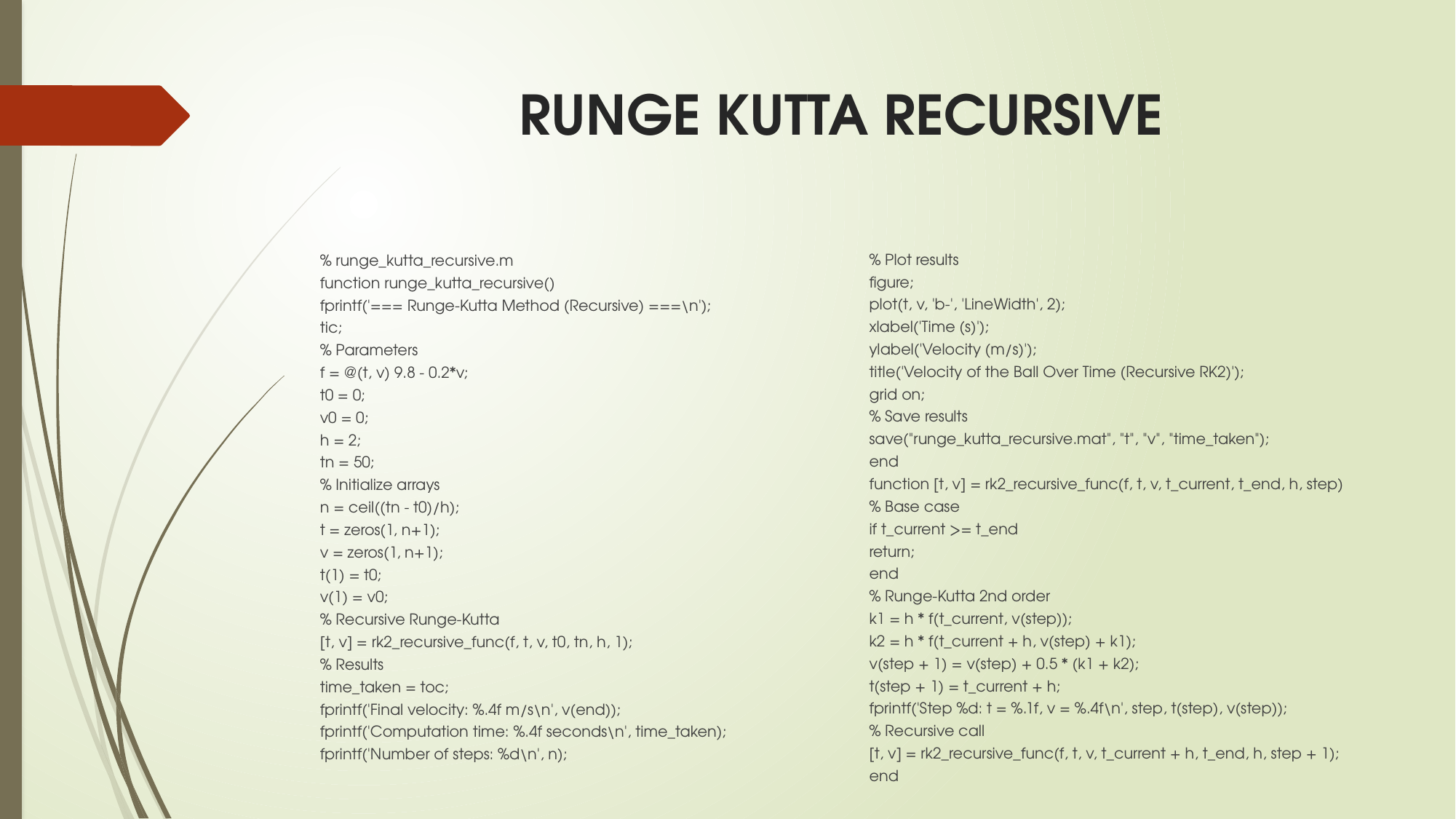

# RUNGE KUTTA RECURSIVE
% Plot results
figure;
plot(t, v, 'b-', 'LineWidth', 2);
xlabel('Time (s)');
ylabel('Velocity (m/s)');
title('Velocity of the Ball Over Time (Recursive RK2)');
grid on;
% Save results
save("runge_kutta_recursive.mat", "t", "v", "time_taken");
end
function [t, v] = rk2_recursive_func(f, t, v, t_current, t_end, h, step)
% Base case
if t_current >= t_end
return;
end
% Runge-Kutta 2nd order
k1 = h * f(t_current, v(step));
k2 = h * f(t_current + h, v(step) + k1);
v(step + 1) = v(step) + 0.5 * (k1 + k2);
t(step + 1) = t_current + h;
fprintf('Step %d: t = %.1f, v = %.4f\n', step, t(step), v(step));
% Recursive call
[t, v] = rk2_recursive_func(f, t, v, t_current + h, t_end, h, step + 1);
end

% runge_kutta_recursive.m
function runge_kutta_recursive()
fprintf('=== Runge-Kutta Method (Recursive) ===\n');
tic;
% Parameters
f = @(t, v) 9.8 - 0.2*v;
t0 = 0;
v0 = 0;
h = 2;
tn = 50;
% Initialize arrays
n = ceil((tn - t0)/h);
t = zeros(1, n+1);
v = zeros(1, n+1);
t(1) = t0;
v(1) = v0;
% Recursive Runge-Kutta
[t, v] = rk2_recursive_func(f, t, v, t0, tn, h, 1);
% Results
time_taken = toc;
fprintf('Final velocity: %.4f m/s\n', v(end));
fprintf('Computation time: %.4f seconds\n', time_taken);
fprintf('Number of steps: %d\n', n);